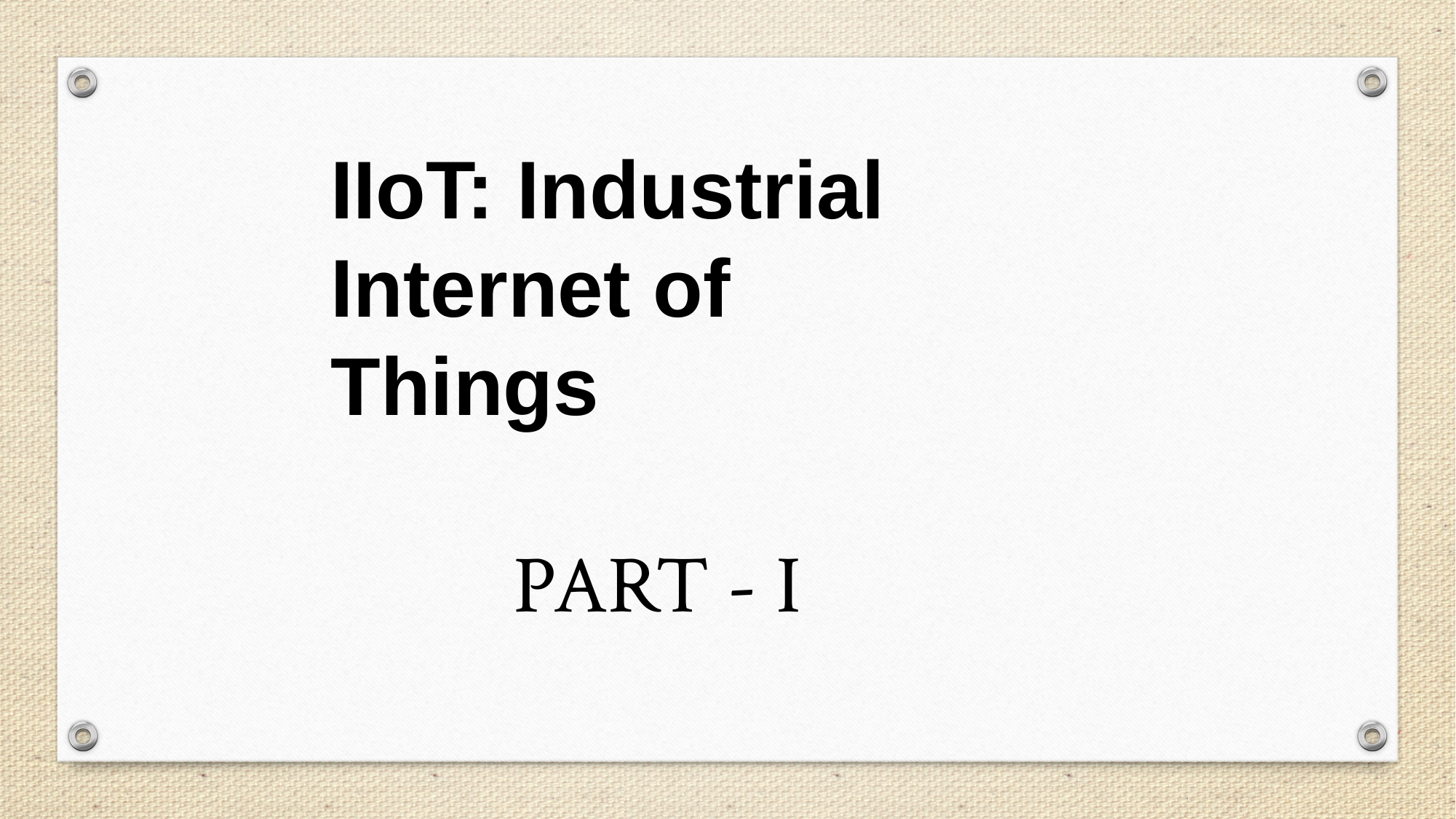

IIoT: Industrial Internet of      Things
          PART - I